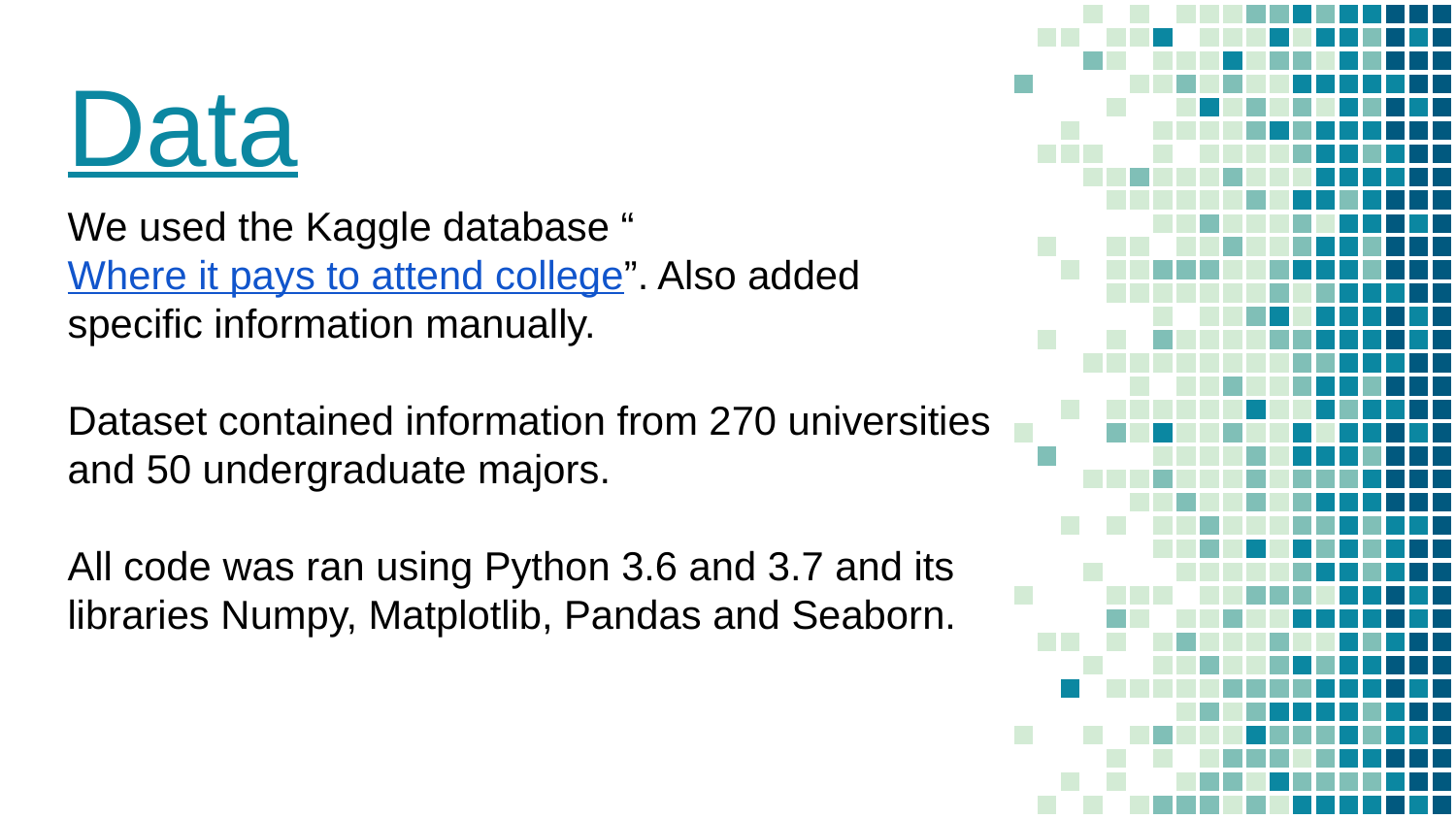

# Data
We used the Kaggle database “Where it pays to attend college”. Also added specific information manually.

Dataset contained information from 270 universities and 50 undergraduate majors.

All code was ran using Python 3.6 and 3.7 and its libraries Numpy, Matplotlib, Pandas and Seaborn.